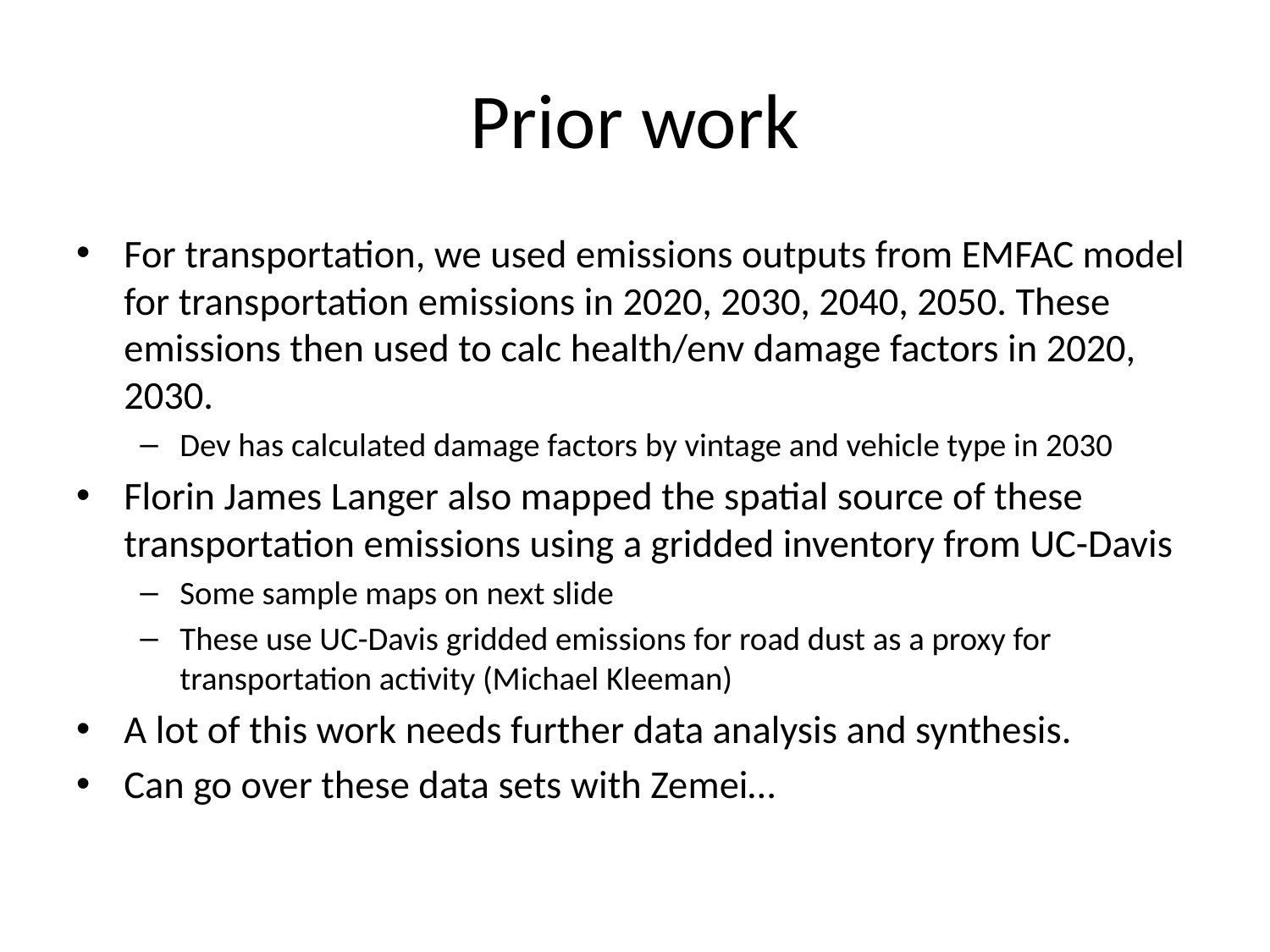

# Prior work
For transportation, we used emissions outputs from EMFAC model for transportation emissions in 2020, 2030, 2040, 2050. These emissions then used to calc health/env damage factors in 2020, 2030.
Dev has calculated damage factors by vintage and vehicle type in 2030
Florin James Langer also mapped the spatial source of these transportation emissions using a gridded inventory from UC-Davis
Some sample maps on next slide
These use UC-Davis gridded emissions for road dust as a proxy for transportation activity (Michael Kleeman)
A lot of this work needs further data analysis and synthesis.
Can go over these data sets with Zemei…